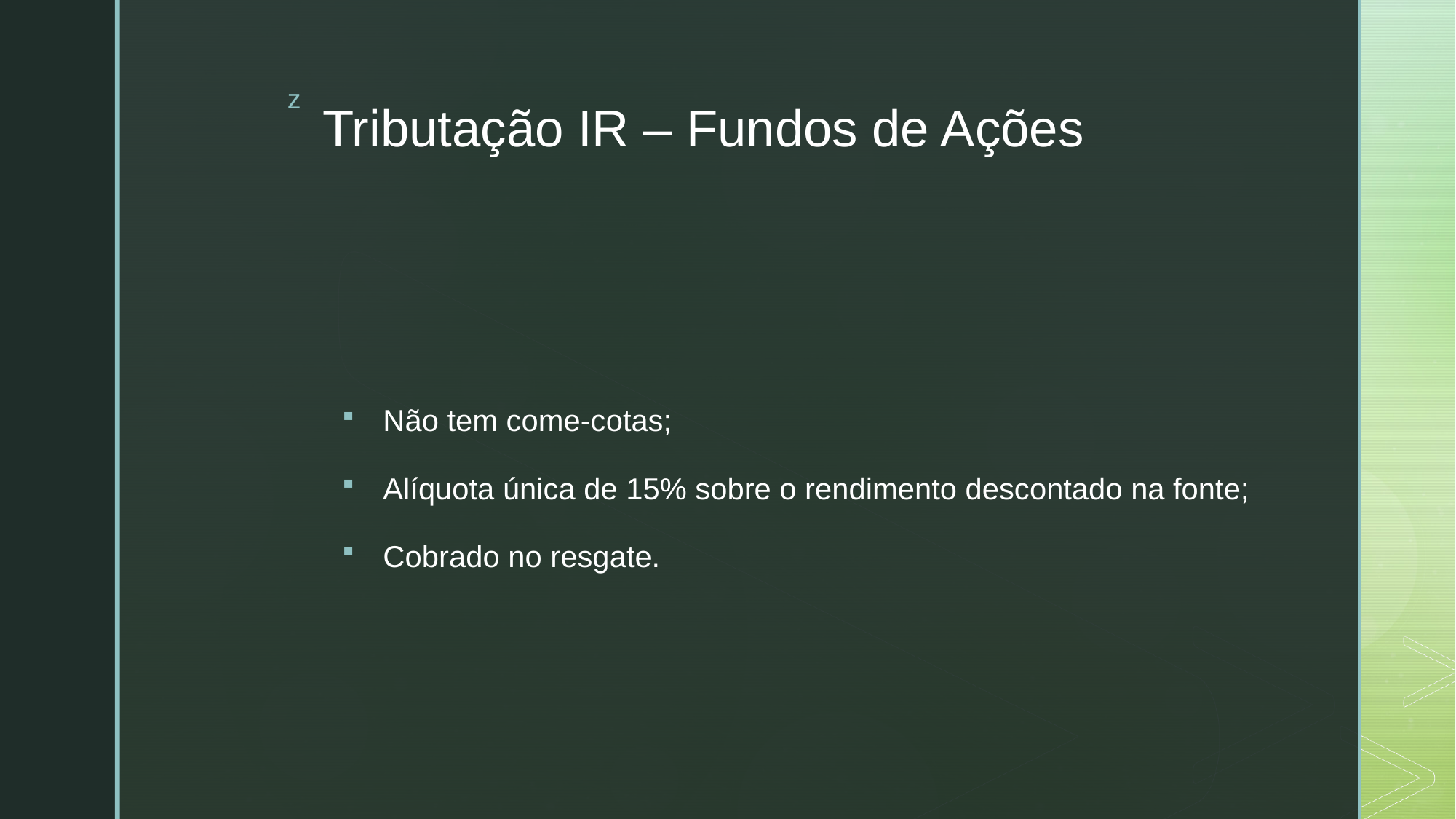

# Tributação IR – Fundos de Ações
Não tem come-cotas;
Alíquota única de 15% sobre o rendimento descontado na fonte;
Cobrado no resgate.